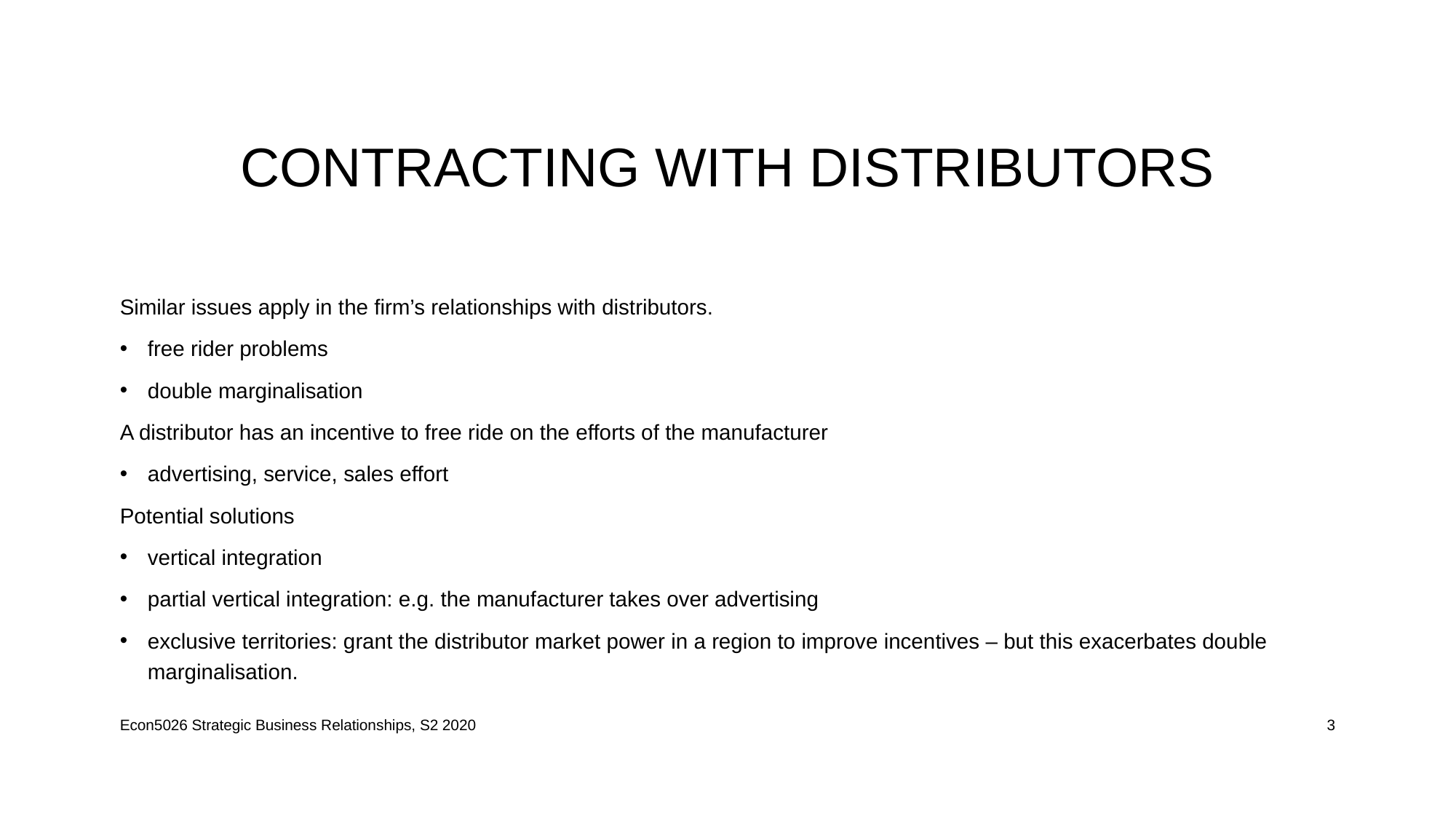

# Contracting with Distributors
Similar issues apply in the firm’s relationships with distributors.
free rider problems
double marginalisation
A distributor has an incentive to free ride on the efforts of the manufacturer
advertising, service, sales effort
Potential solutions
vertical integration
partial vertical integration: e.g. the manufacturer takes over advertising
exclusive territories: grant the distributor market power in a region to improve incentives – but this exacerbates double marginalisation.

Econ5026 Strategic Business Relationships, S2 2020
3